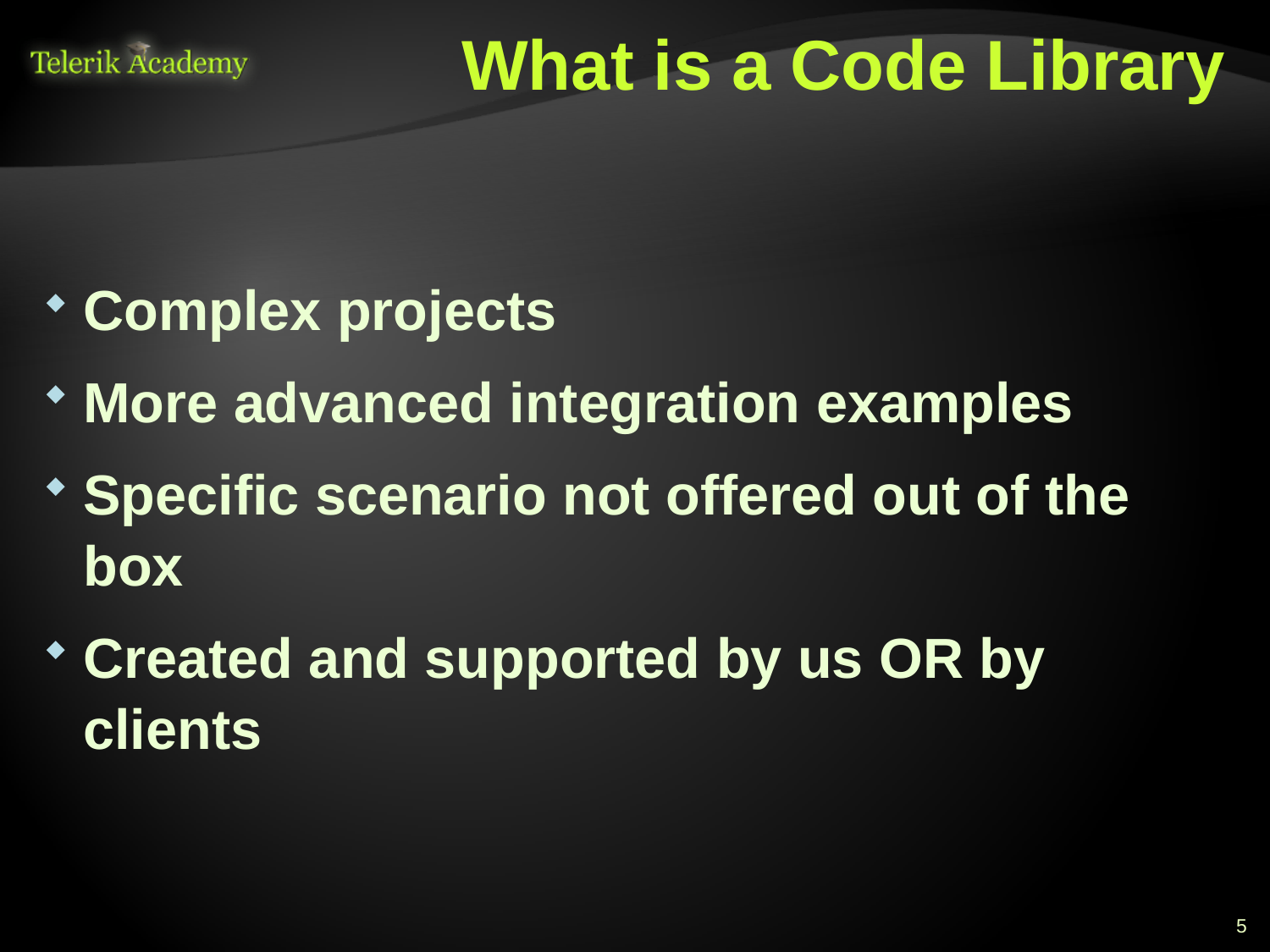

# What is a Code Library
Complex projects
More advanced integration examples
Specific scenario not offered out of the box
Created and supported by us OR by clients
5